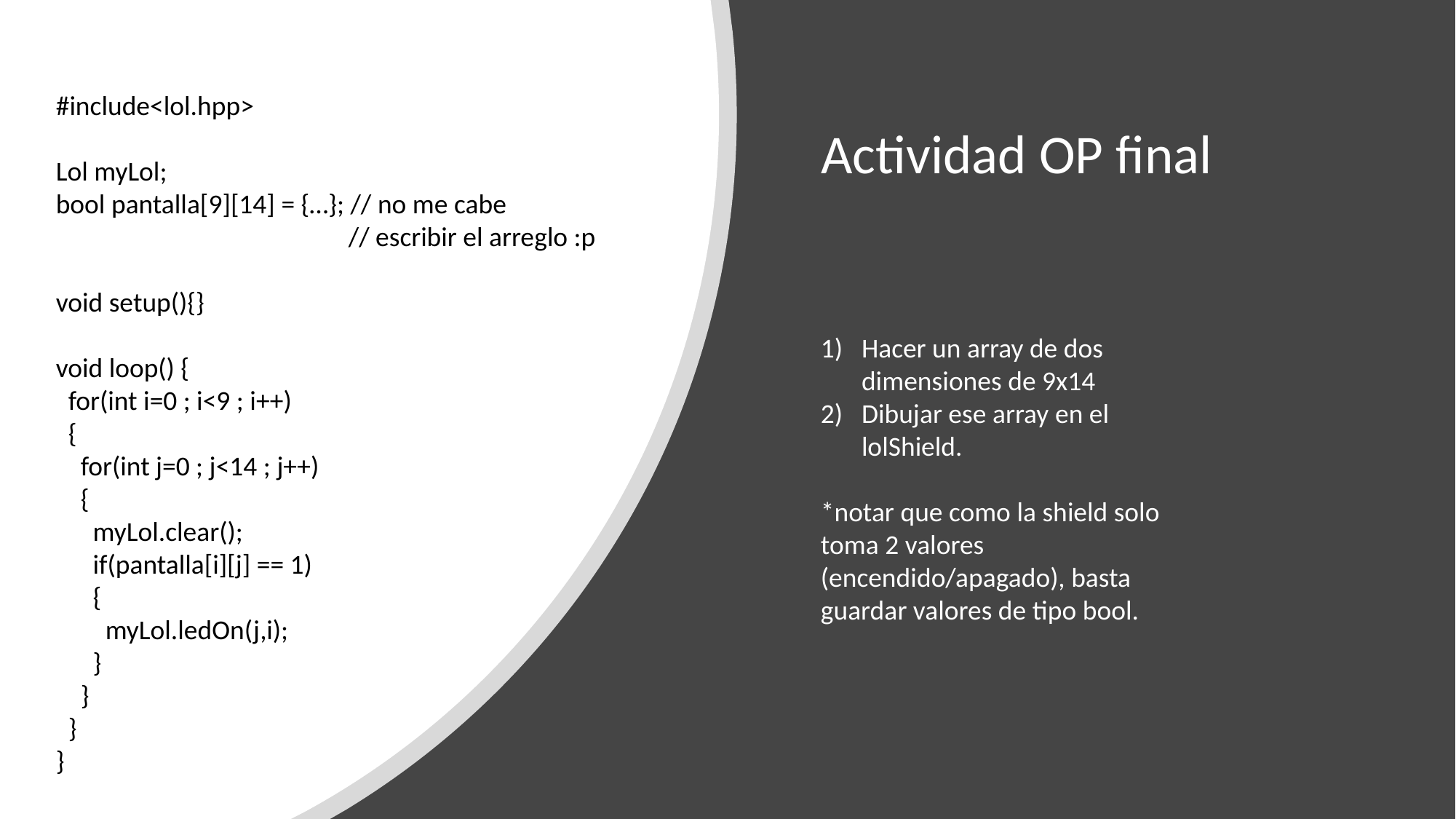

#include<lol.hpp>

Lol myLol;
bool pantalla[9][14] = {…}; // no me cabe
		            // escribir el arreglo :p

void setup(){}

void loop() {
  for(int i=0 ; i<9 ; i++)
  {
    for(int j=0 ; j<14 ; j++)
    {
      myLol.clear();
      if(pantalla[i][j] == 1)
      {
        myLol.ledOn(j,i);
      }
    }
  }
}
Actividad OP final
Hacer un array de dos dimensiones de 9x14
Dibujar ese array en el lolShield.

*notar que como la shield solo toma 2 valores (encendido/apagado), basta guardar valores de tipo bool.